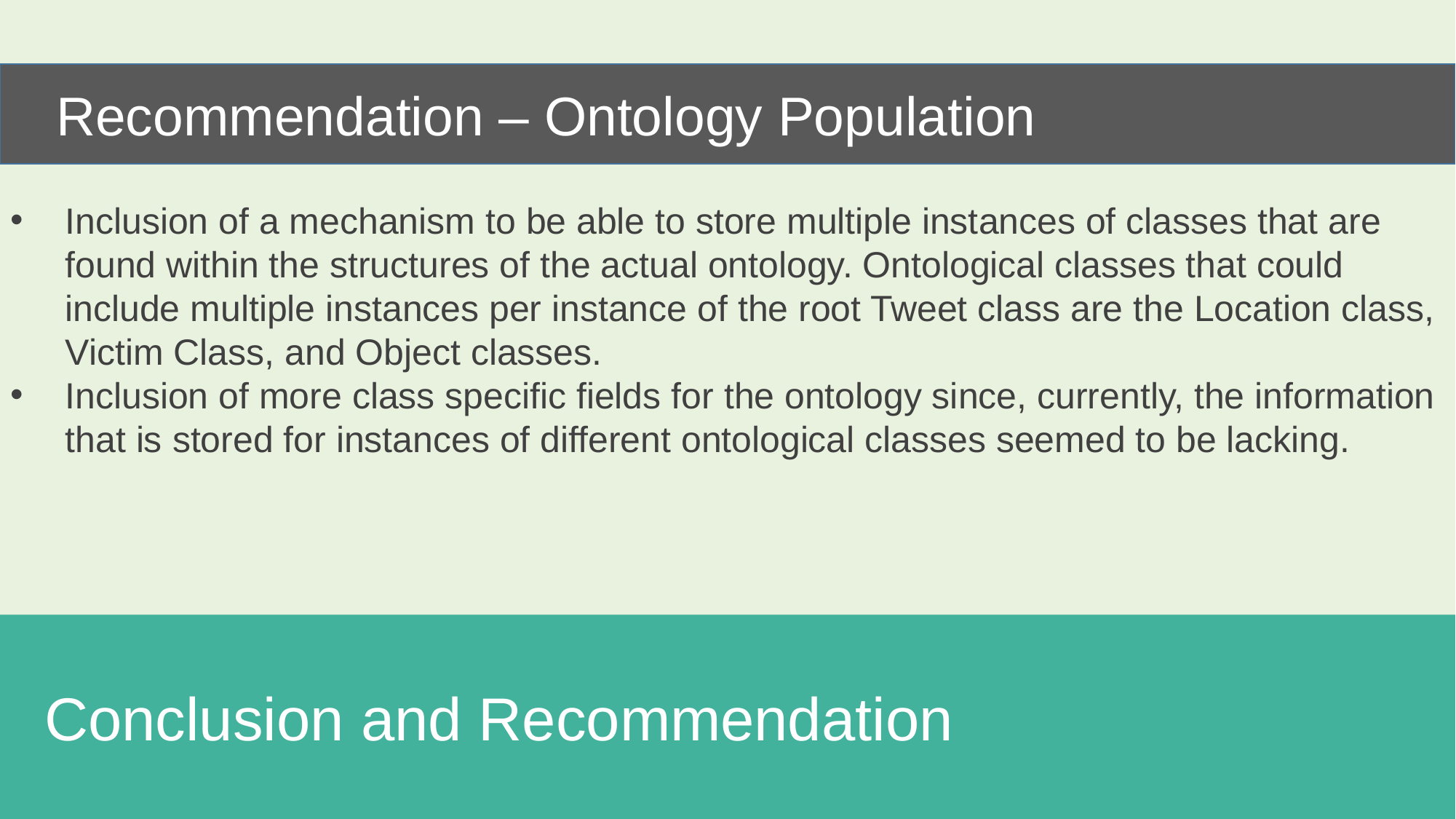

Recommendation – Ontology Population
Inclusion of a mechanism to be able to store multiple instances of classes that are found within the structures of the actual ontology. Ontological classes that could include multiple instances per instance of the root Tweet class are the Location class, Victim Class, and Object classes.
Inclusion of more class specific fields for the ontology since, currently, the information that is stored for instances of different ontological classes seemed to be lacking.
  Conclusion and Recommendation